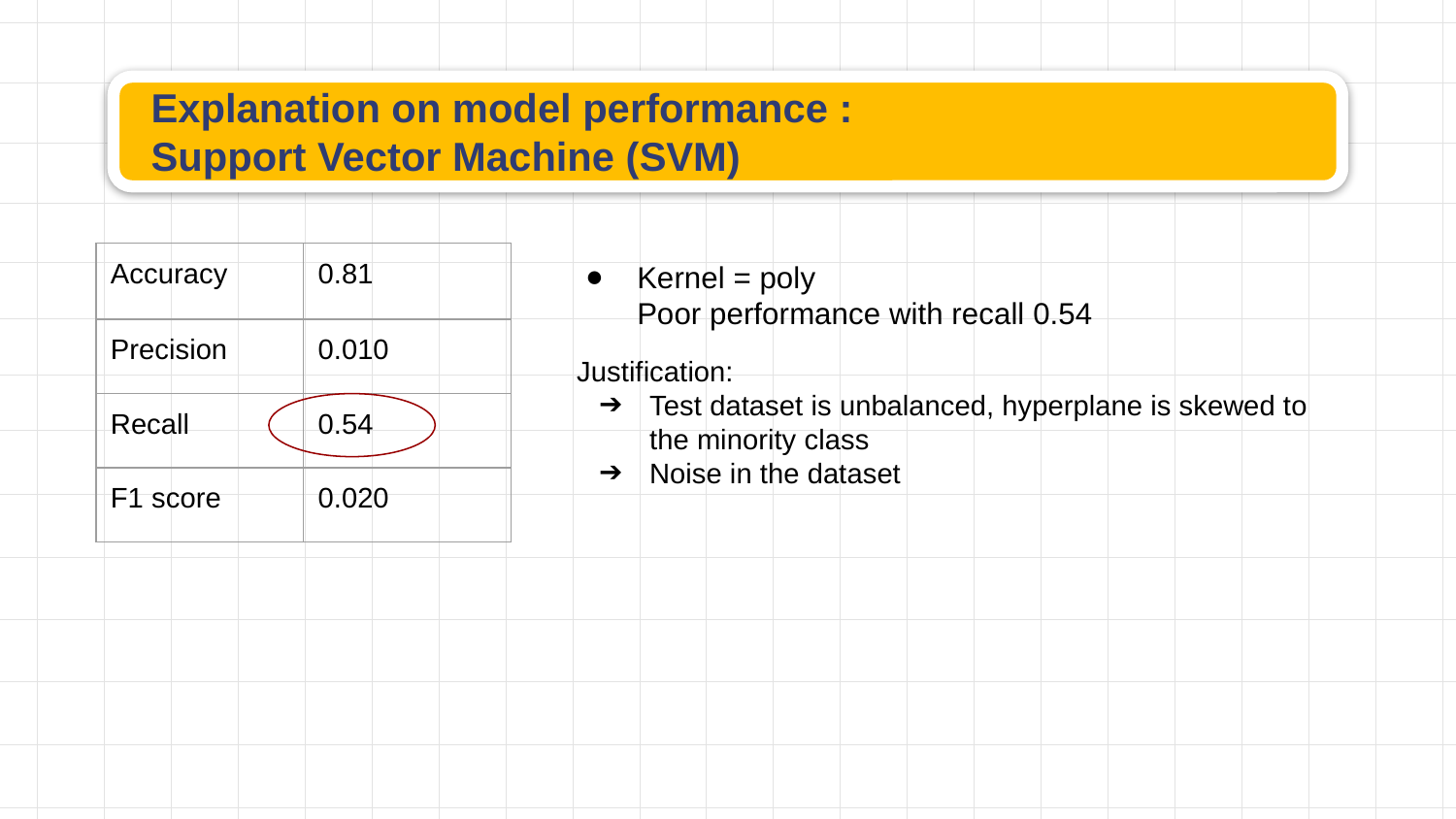

# Explanation on model performance :
Support Vector Machine (SVM)
| Accuracy | 0.81 |
| --- | --- |
| Precision | 0.010 |
| Recall | 0.54 |
| F1 score | 0.020 |
Kernel = poly
Poor performance with recall 0.54

Justification:
Test dataset is unbalanced, hyperplane is skewed to the minority class
Noise in the dataset